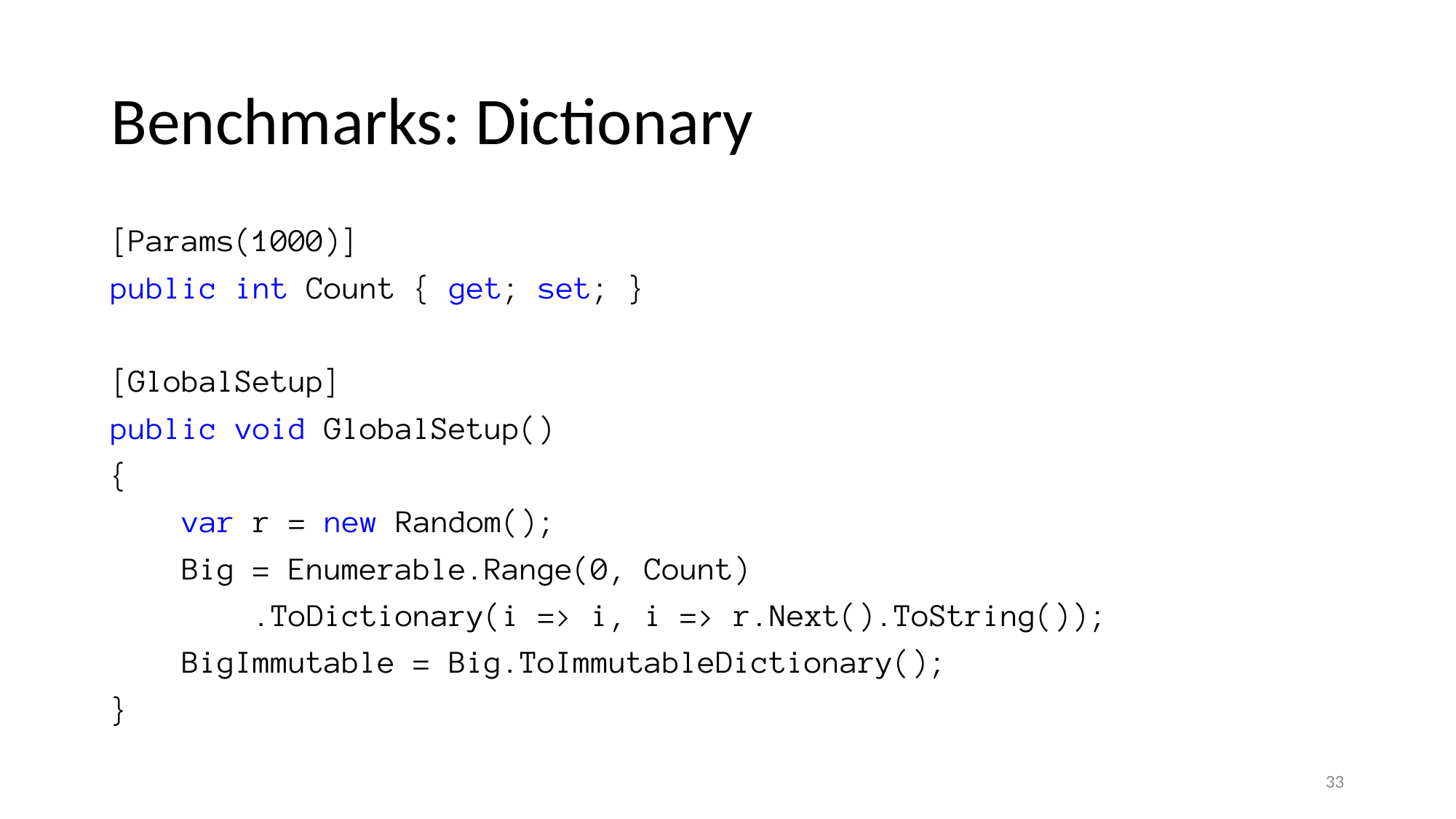

# Benchmarks: Dictionary
[Params(1000)]
public int Count { get; set; }

[GlobalSetup]
public void GlobalSetup()
{
    var r = new Random();
    Big = Enumerable.Range(0, Count)
        .ToDictionary(i => i, i => r.Next().ToString());
    BigImmutable = Big.ToImmutableDictionary();
}
33